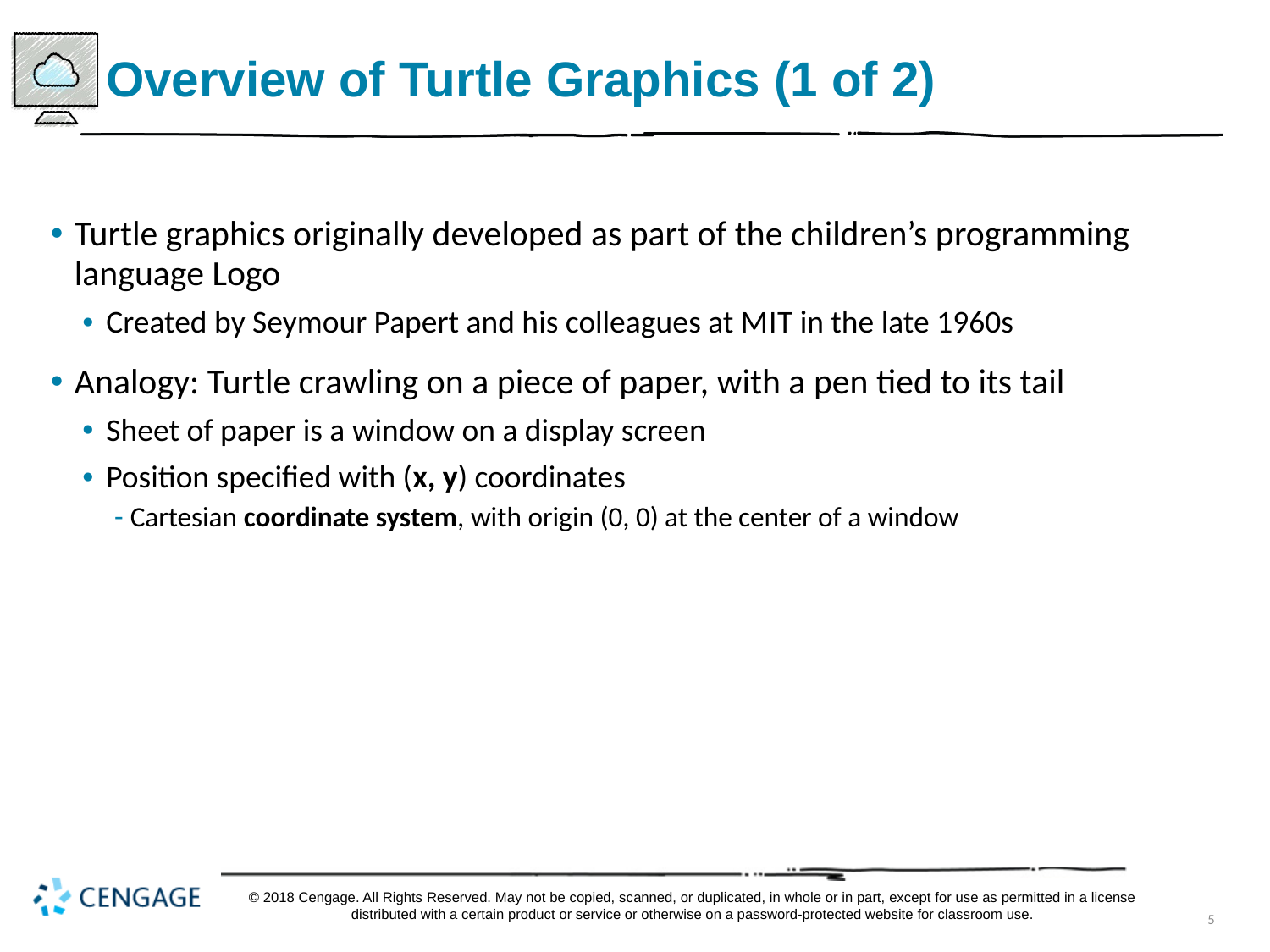

# Overview of Turtle Graphics (1 of 2)
Turtle graphics originally developed as part of the children’s programming language Logo
Created by Seymour Papert and his colleagues at M I T in the late 1960s
Analogy: Turtle crawling on a piece of paper, with a pen tied to its tail
Sheet of paper is a window on a display screen
Position specified with (x, y) coordinates
Cartesian coordinate system, with origin (0, 0) at the center of a window
© 2018 Cengage. All Rights Reserved. May not be copied, scanned, or duplicated, in whole or in part, except for use as permitted in a license distributed with a certain product or service or otherwise on a password-protected website for classroom use.